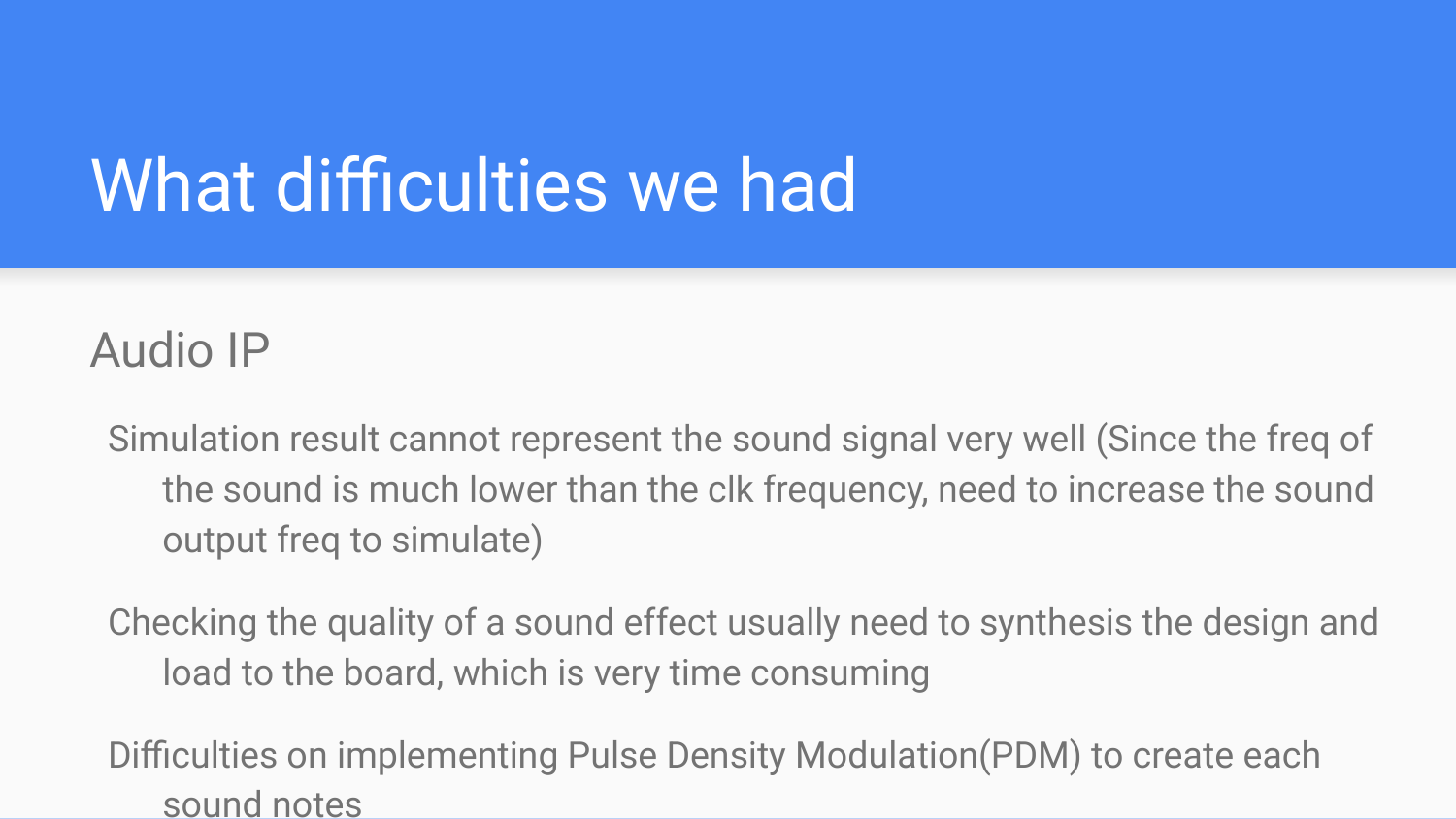

# What difficulties we had
Audio IP
Simulation result cannot represent the sound signal very well (Since the freq of the sound is much lower than the clk frequency, need to increase the sound output freq to simulate)
Checking the quality of a sound effect usually need to synthesis the design and load to the board, which is very time consuming
Difficulties on implementing Pulse Density Modulation(PDM) to create each sound notes